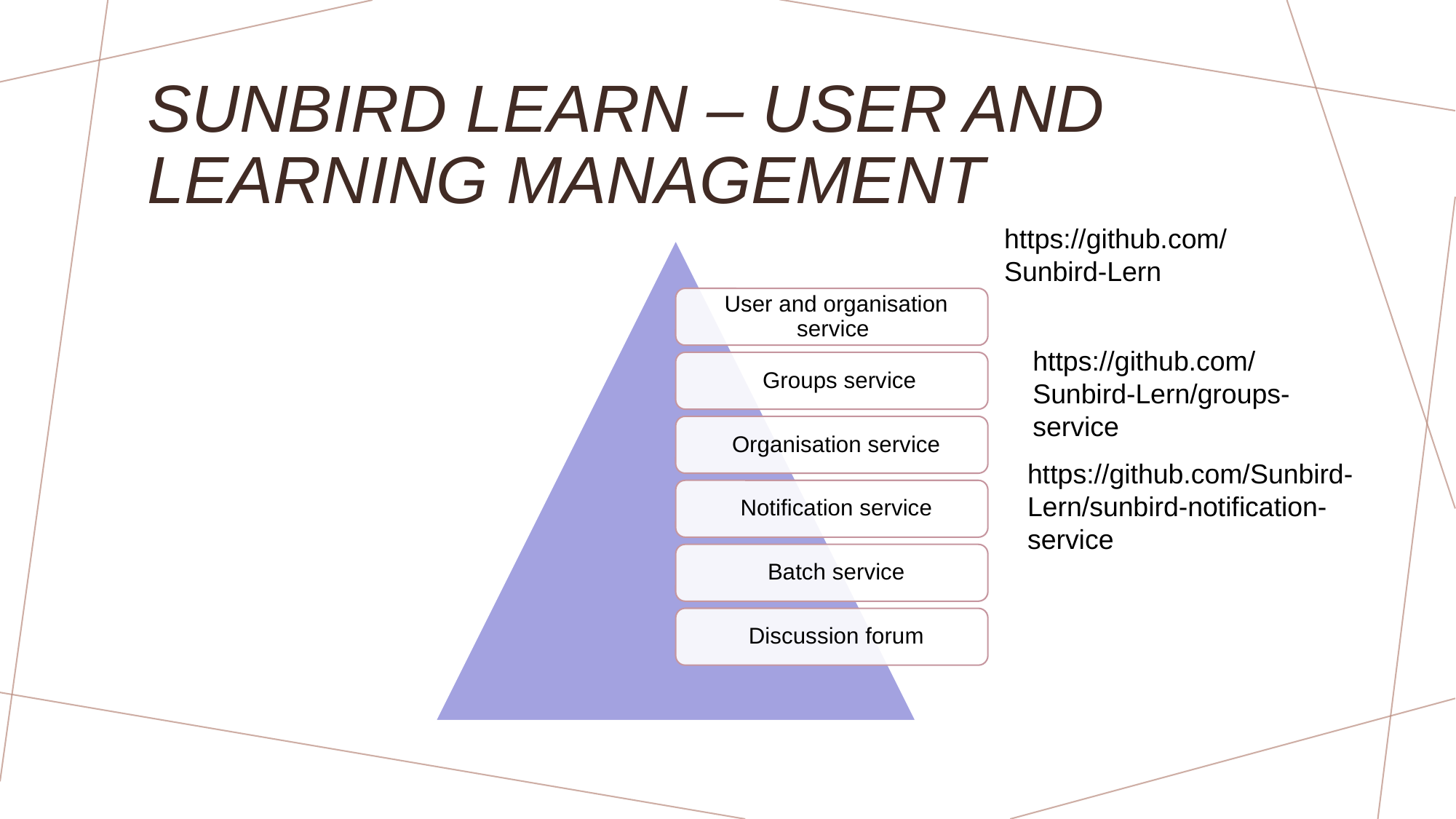

# Sunbird learn – User and Learning management
https://github.com/Sunbird-Lern
 User and organisation service
  Groups service
 Organisation service
 Notification service
 Batch service
 Discussion forum
https://github.com/Sunbird-Lern/groups-service
https://github.com/Sunbird-Lern/sunbird-notification-service